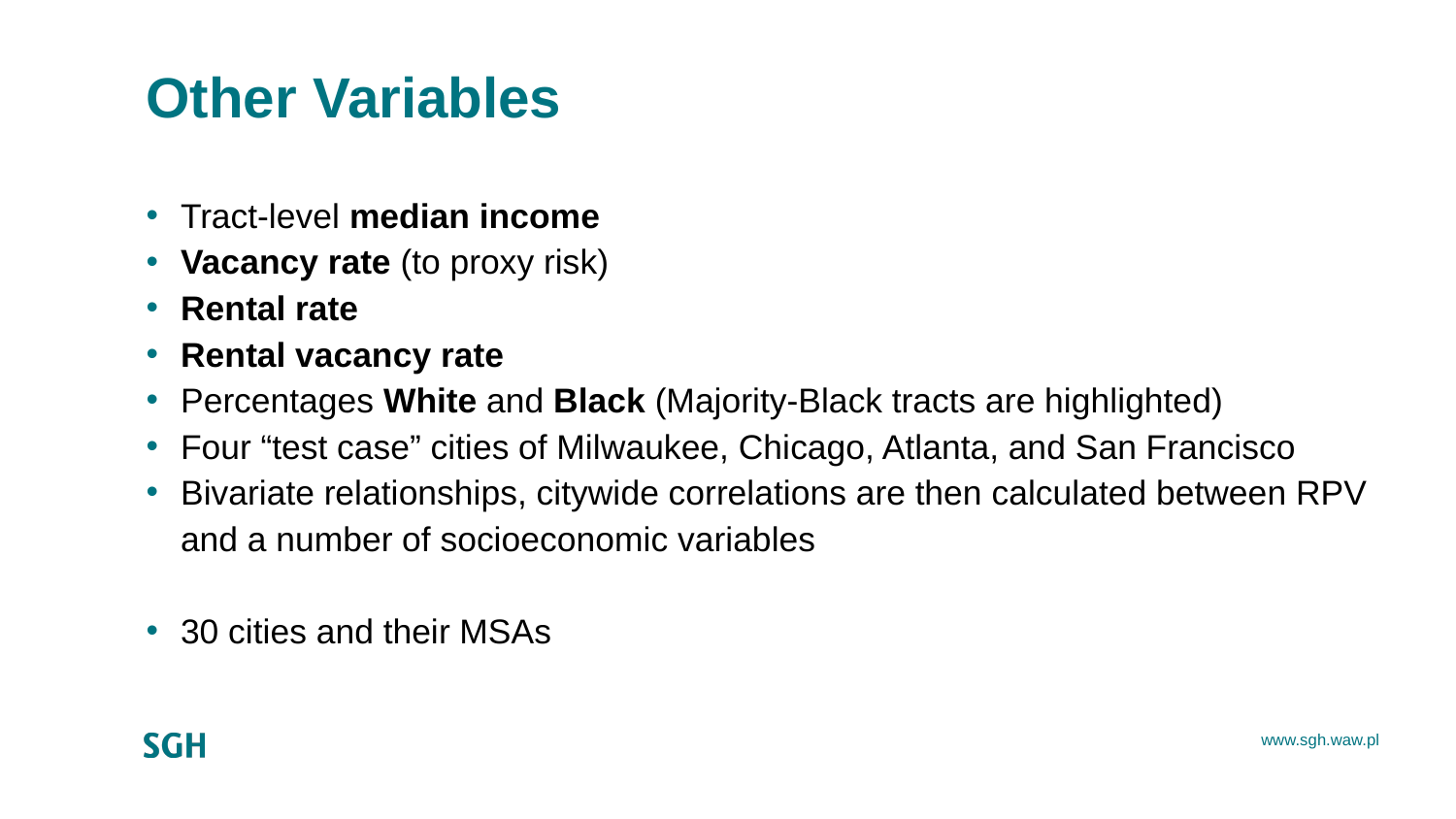

# Other Variables
Tract-level median income
Vacancy rate (to proxy risk)
Rental rate
Rental vacancy rate
Percentages White and Black (Majority-Black tracts are highlighted)
Four “test case” cities of Milwaukee, Chicago, Atlanta, and San Francisco
Bivariate relationships, citywide correlations are then calculated between RPV and a number of socioeconomic variables

30 cities and their MSAs